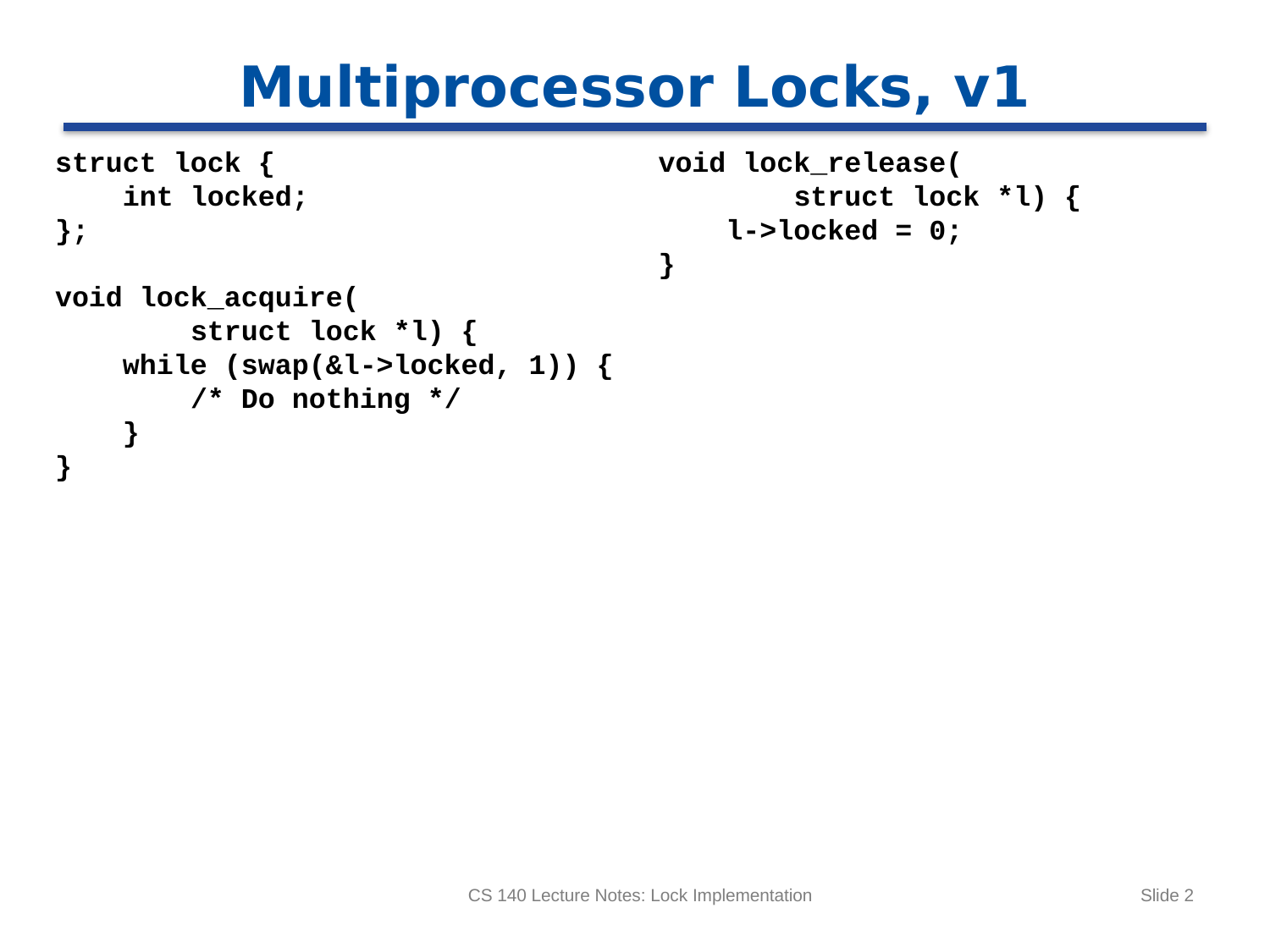

# Multiprocessor Locks, v1
struct lock {
    int locked;
};

void lock_acquire(
        struct lock *l) {
    while (swap(&l->locked, 1)) {
        /* Do nothing */
    }
}
void lock_release(
        struct lock *l) {
    l->locked = 0;
}

CS 140 Lecture Notes: Lock Implementation
Slide 2